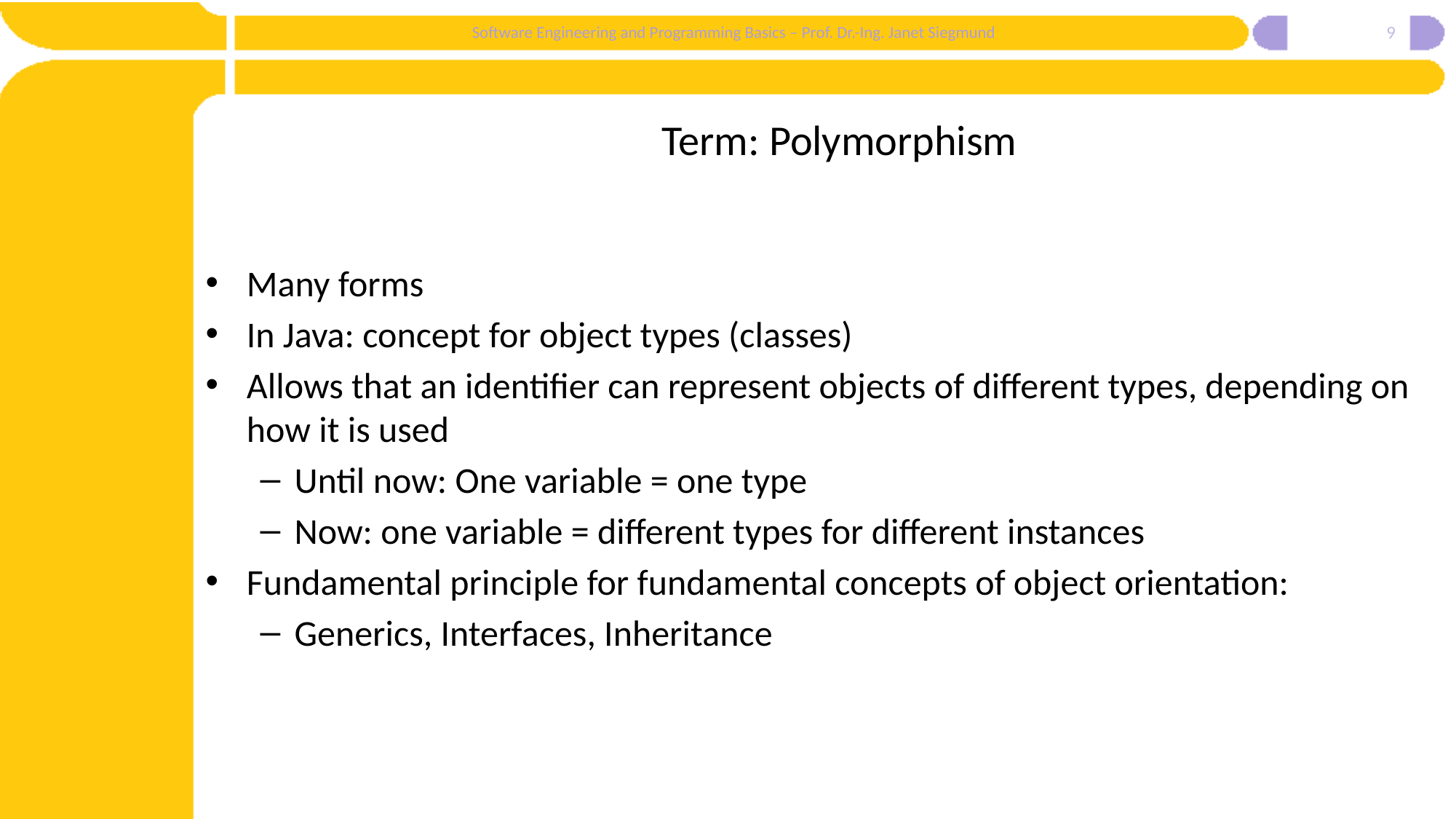

9
# Term: Polymorphism
Many forms
In Java: concept for object types (classes)
Allows that an identifier can represent objects of different types, depending on how it is used
Until now: One variable = one type
Now: one variable = different types for different instances
Fundamental principle for fundamental concepts of object orientation:
Generics, Interfaces, Inheritance